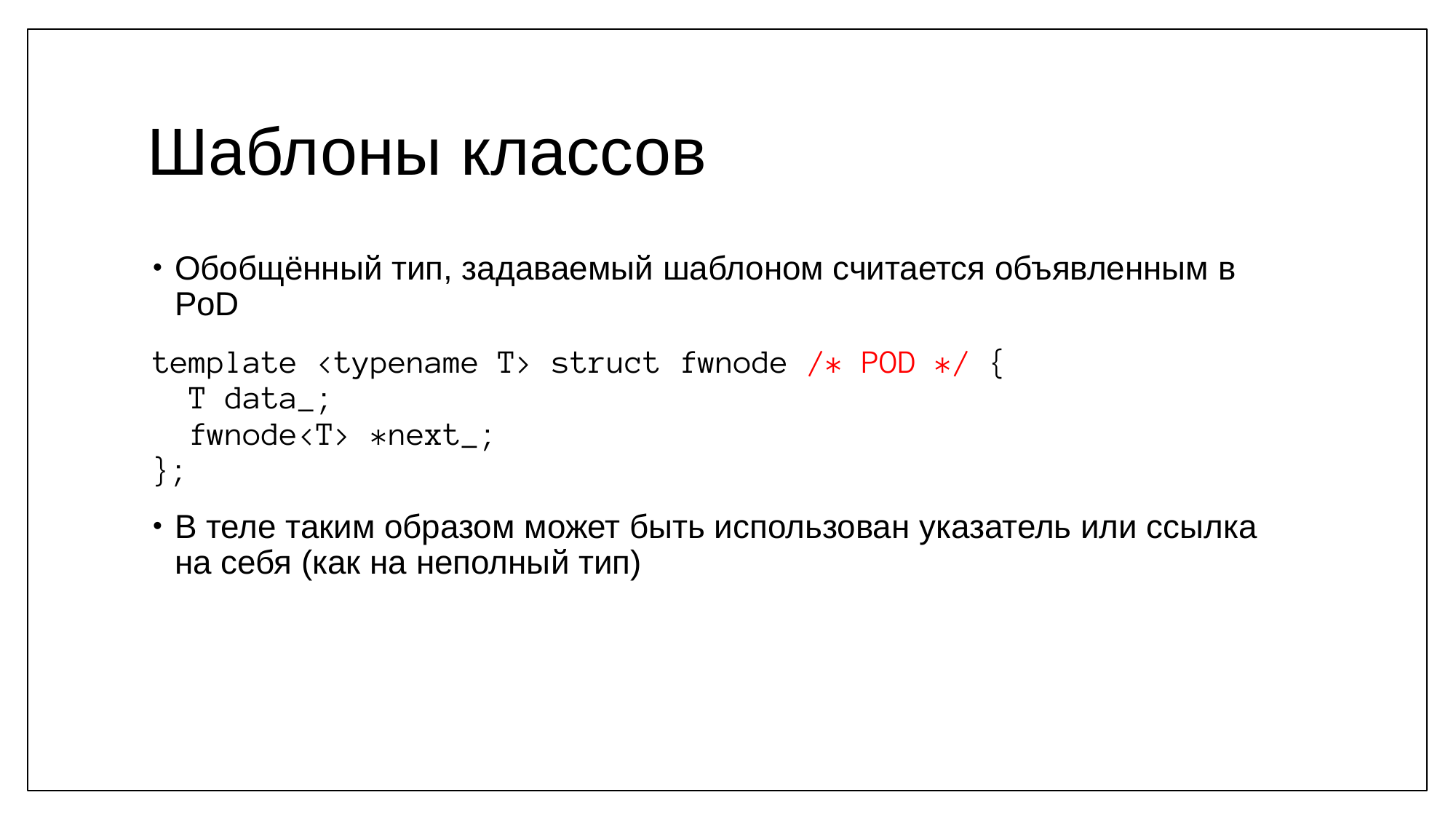

# Шаблоны классов
Обобщённый тип, задаваемый шаблоном считается объявленным в PoD
template <typename T> struct fwnode /* POD */ {
  T data_;
  fwnode<T> *next_;
};
В теле таким образом может быть использован указатель или ссылка на себя (как на неполный тип)